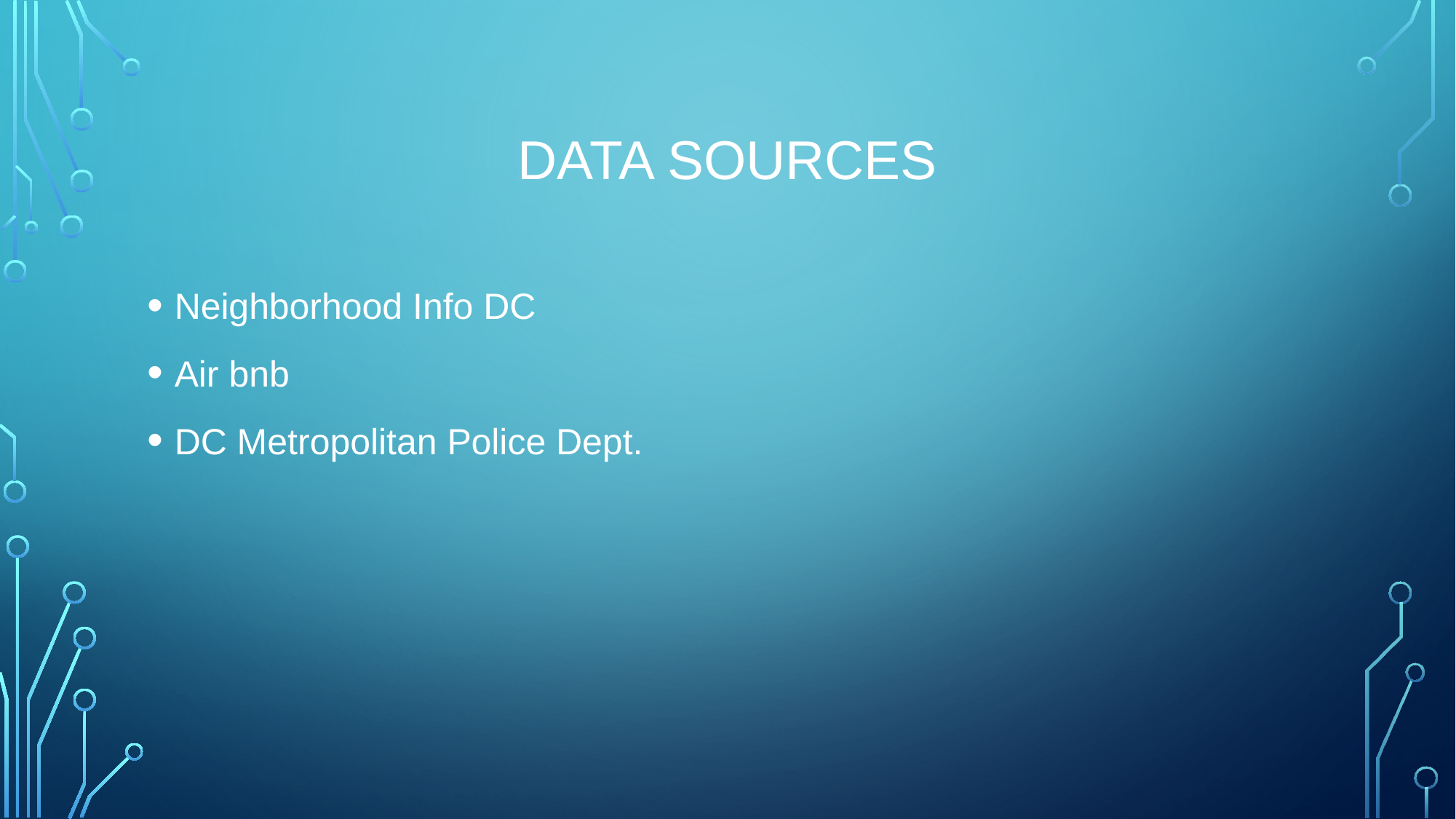

# Data Sources
Neighborhood Info DC
Air bnb
DC Metropolitan Police Dept.